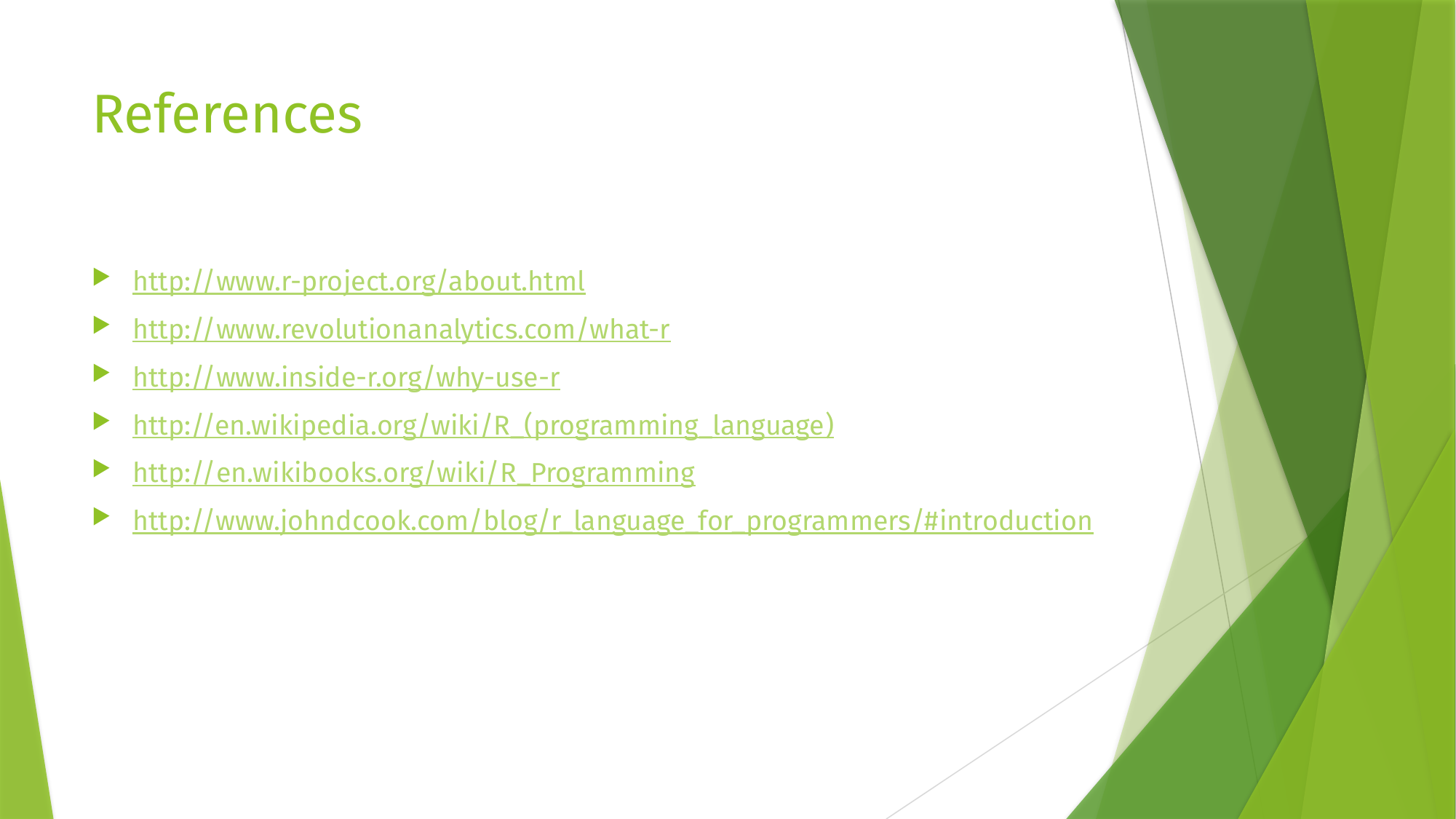

# References
http://www.r-project.org/about.html
http://www.revolutionanalytics.com/what-r
http://www.inside-r.org/why-use-r
http://en.wikipedia.org/wiki/R_(programming_language)
http://en.wikibooks.org/wiki/R_Programming
http://www.johndcook.com/blog/r_language_for_programmers/#introduction